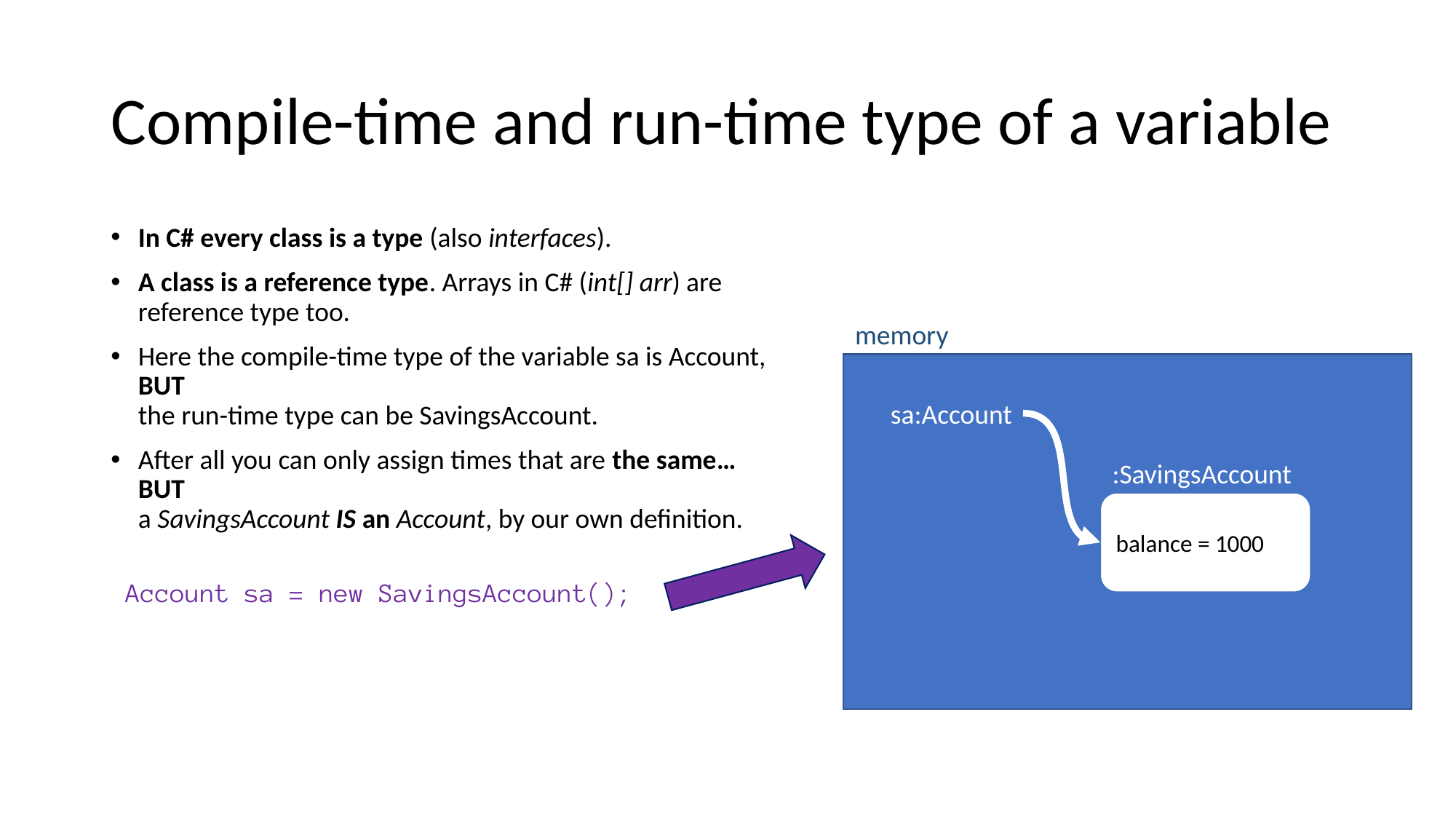

# Compile-time and run-time type of a variable
In C# every class is a type (also interfaces).
A class is a reference type. Arrays in C# (int[] arr) are reference type too.
Here the compile-time type of the variable sa is Account, BUT
the run-time type can be SavingsAccount.
After all you can only assign times that are the same…
BUT
a SavingsAccount IS an Account, by our own definition.
 Account sa = new SavingsAccount();
memory

sa:Account
:SavingsAccount
balance = 1000